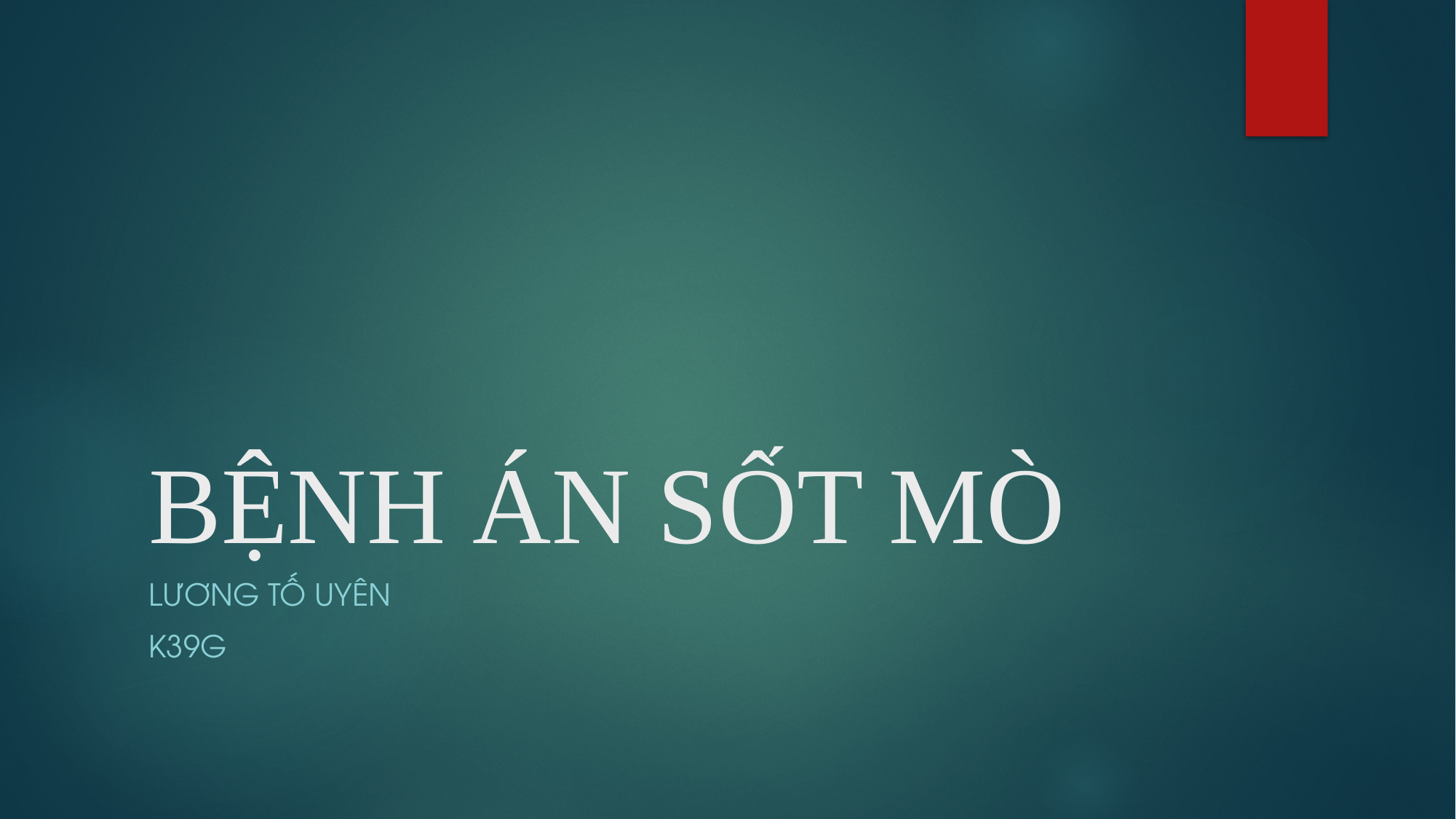

# BỆNH ÁN SỐT MÒ
Lương tố uyên
K39g